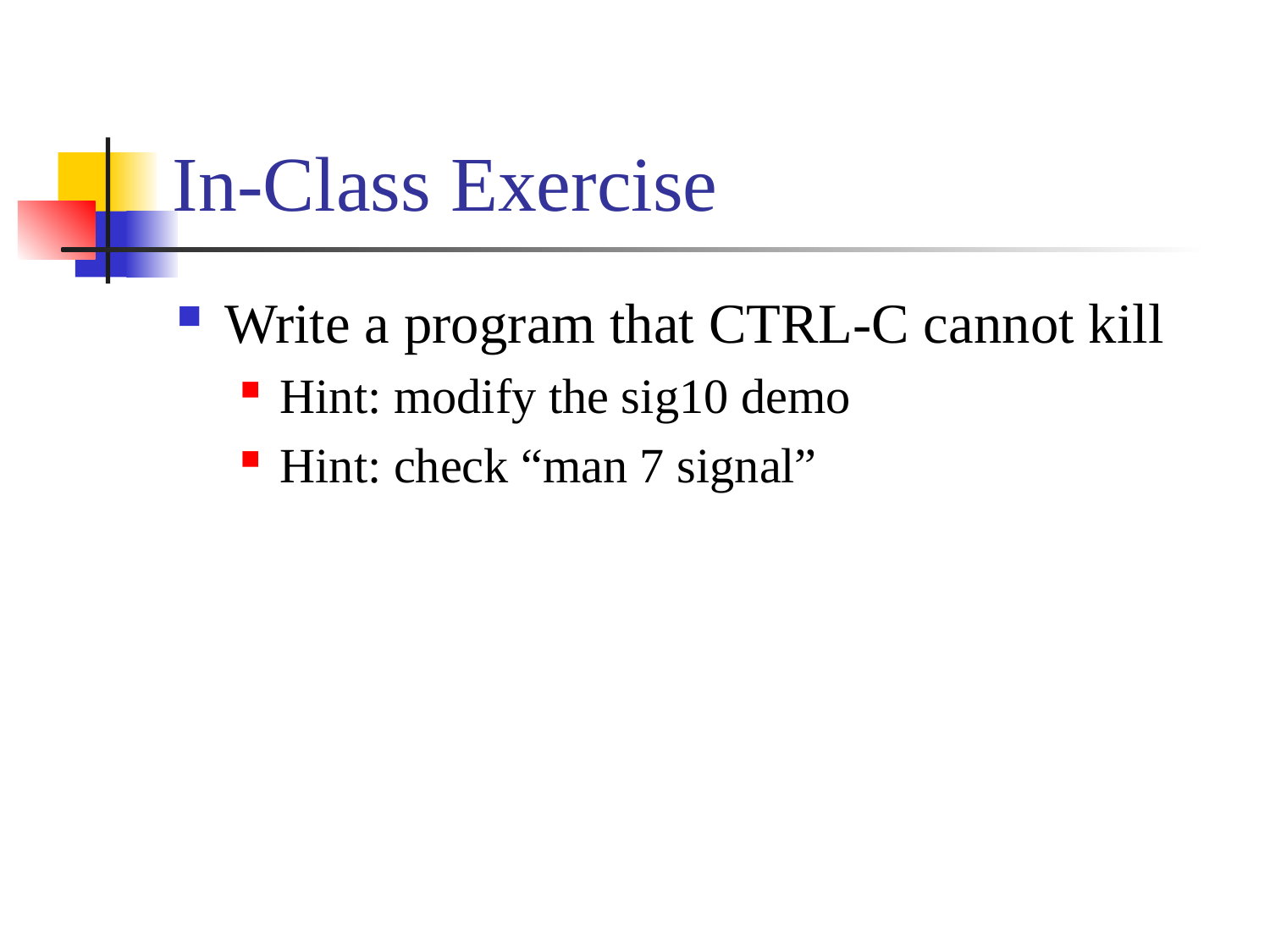

# In-Class Exercise
Write a program that CTRL-C cannot kill
Hint: modify the sig10 demo
Hint: check “man 7 signal”